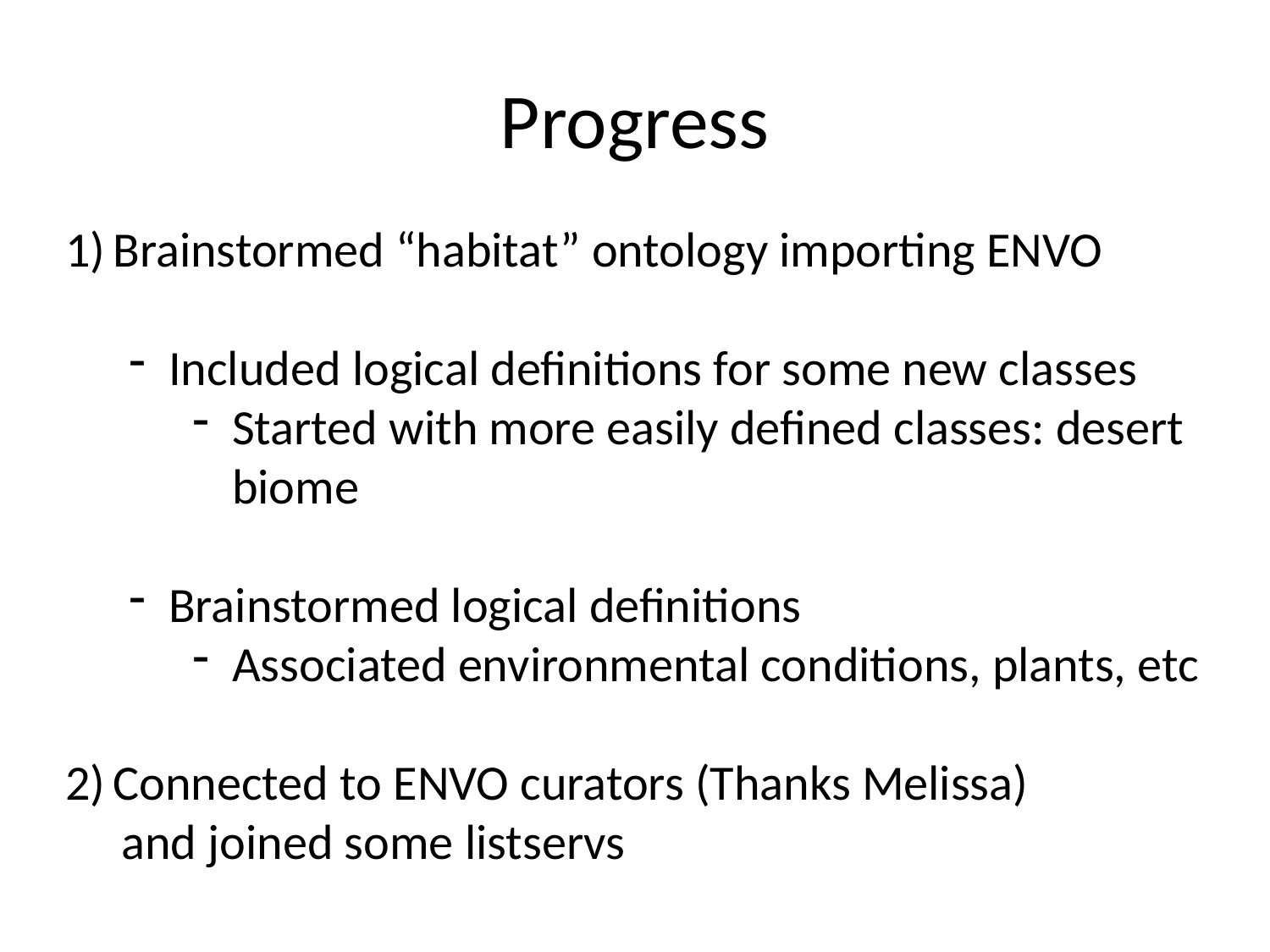

# Progress
Brainstormed “habitat” ontology importing ENVO

Included logical definitions for some new classes
Started with more easily defined classes: desert biome

Brainstormed logical definitions
Associated environmental conditions, plants, etc

Connected to ENVO curators (Thanks Melissa)
     and joined some listservs